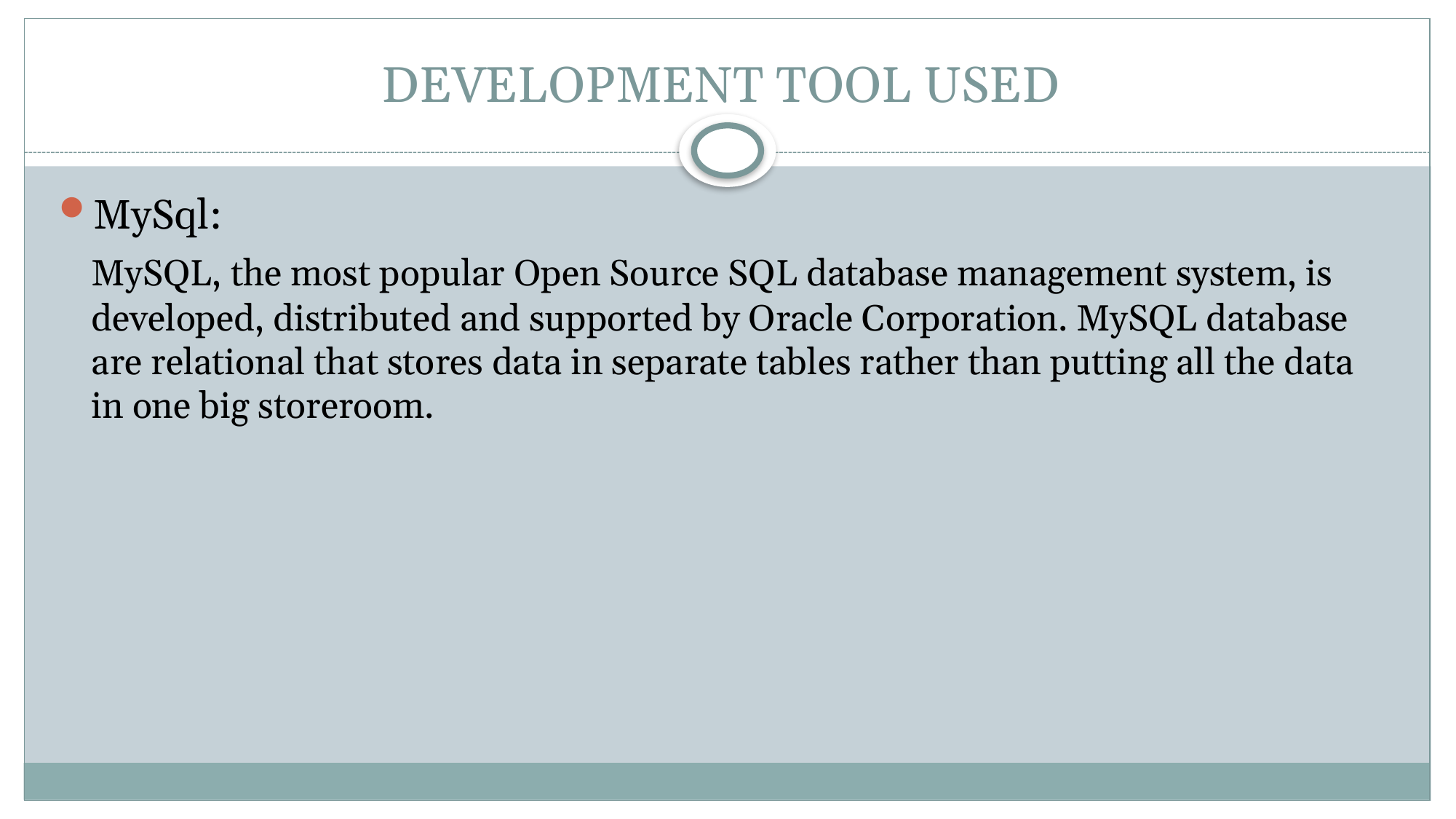

# DEVELOPMENT TOOL USED
MySql:
	MySQL, the most popular Open Source SQL database management system, is developed, distributed and supported by Oracle Corporation. MySQL database are relational that stores data in separate tables rather than putting all the data in one big storeroom.